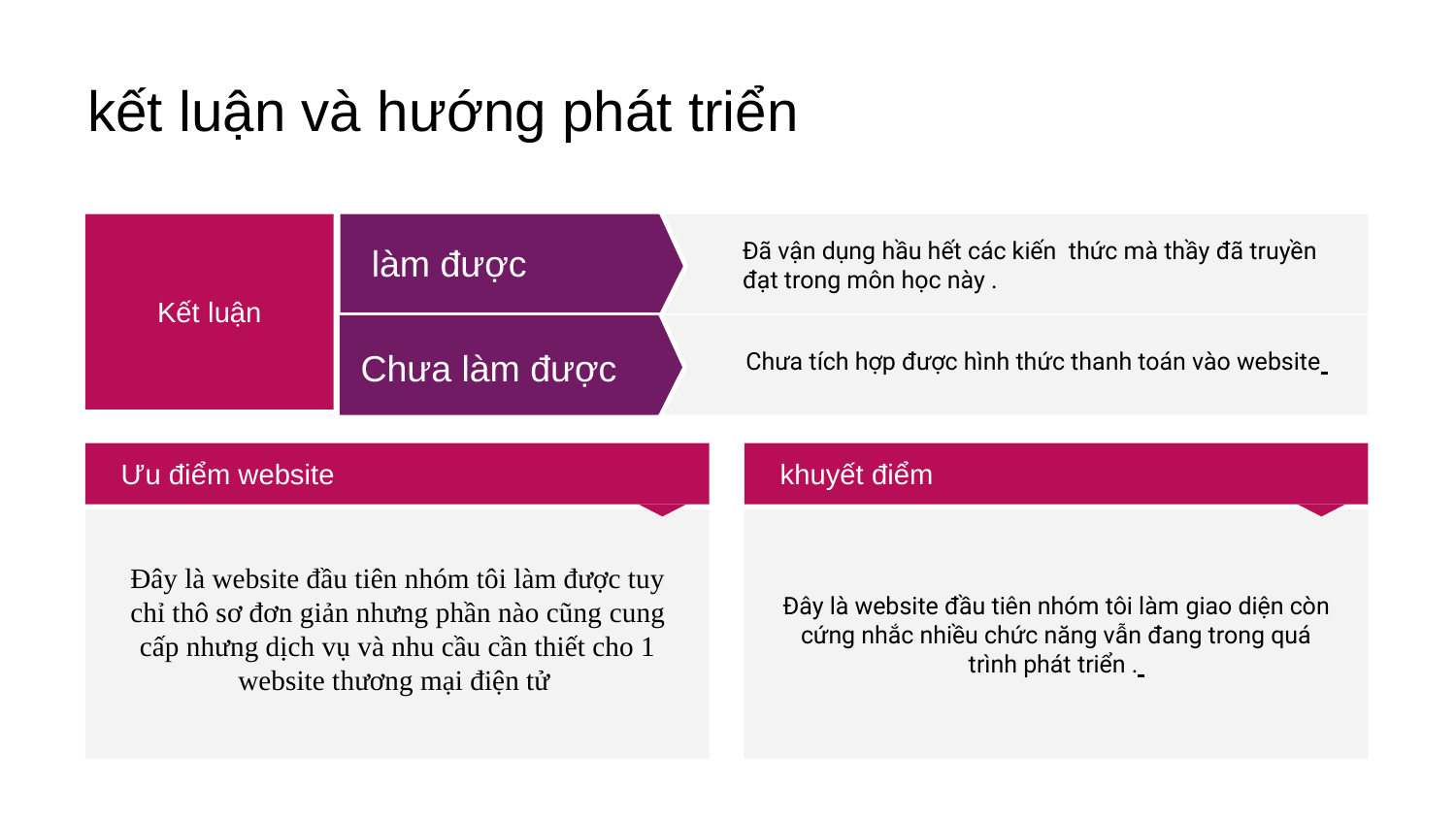

# kết luận và hướng phát triển

Đã vận dụng hầu hết các kiến  thức mà thầy đã truyền đạt trong môn học này .
 làm được
Kết luận

Chưa tích hợp được hình thức thanh toán vào website
Chưa làm được

Ưu điểm website
khuyết điểm

Đây là website đầu tiên nhóm tôi làm được tuy chỉ thô sơ đơn giản nhưng phần nào cũng cung cấp nhưng dịch vụ và nhu cầu cần thiết cho 1 website thương mại điện tử
Đây là website đầu tiên nhóm tôi làm giao diện còn cứng nhắc nhiều chức năng vẫn đang trong quá trình phát triển .